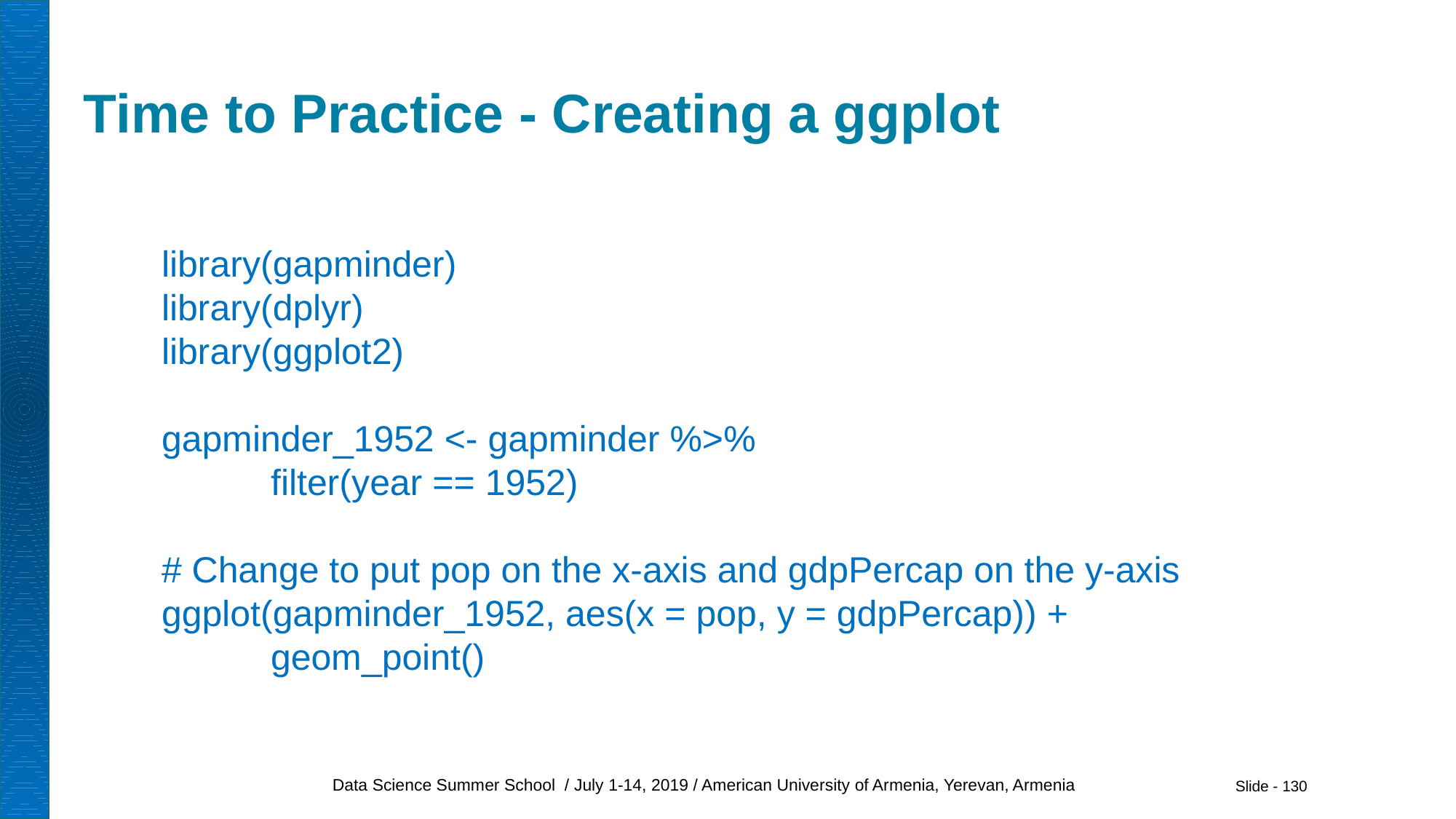

# Time to Practice - Creating a ggplot
library(gapminder)
library(dplyr)
library(ggplot2)

gapminder_1952 <- gapminder %>%
	filter(year == 1952)

# Change to put pop on the x-axis and gdpPercap on the y-axis
ggplot(gapminder_1952, aes(x = pop, y = gdpPercap)) +
	geom_point()